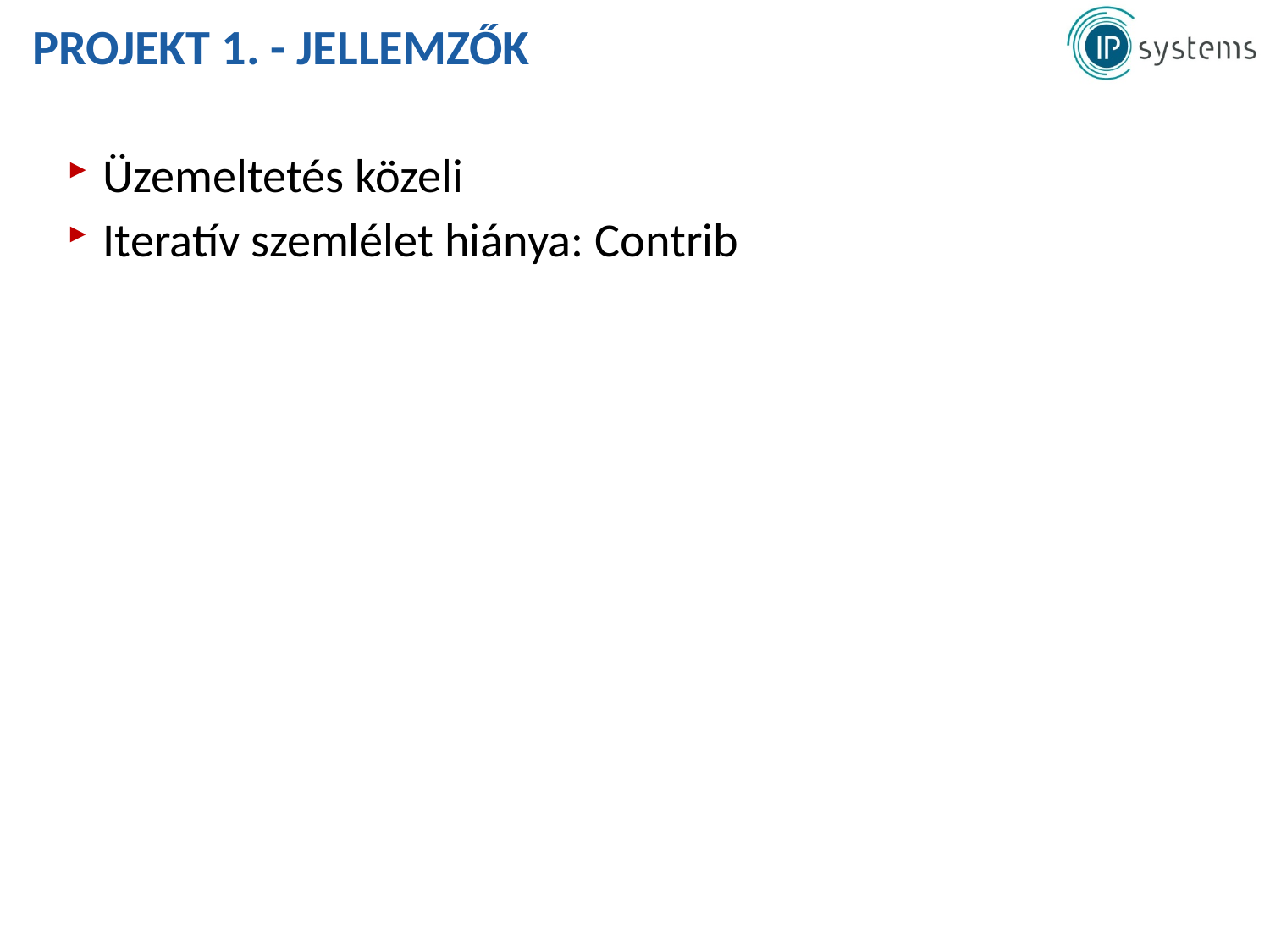

# Projekt 1. - Jellemzők
Üzemeltetés közeli
Iteratív szemlélet hiánya: Contrib